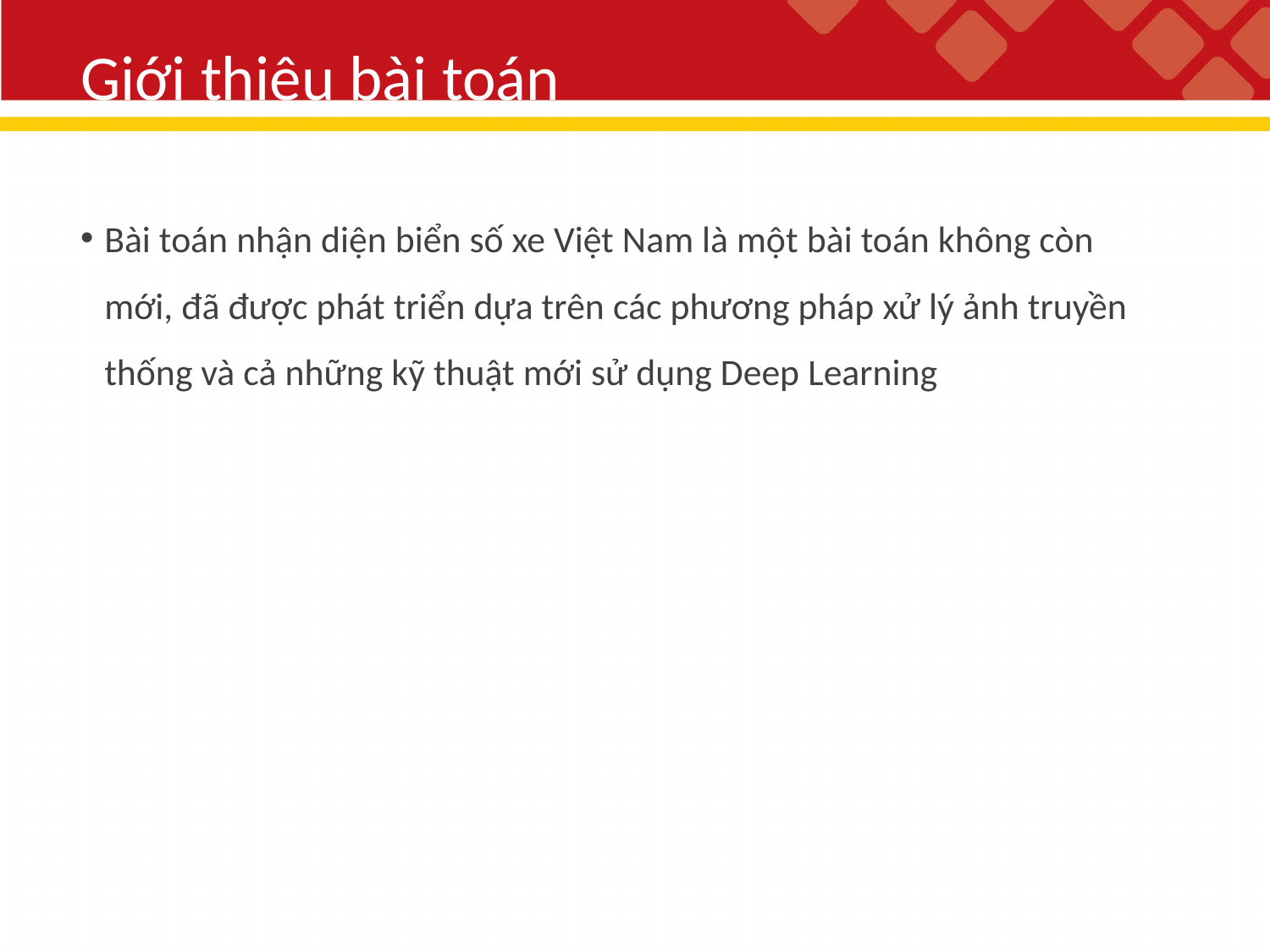

# Giới thiệu bài toán
Bài toán nhận diện biển số xe Việt Nam là một bài toán không còn mới, đã được phát triển dựa trên các phương pháp xử lý ảnh truyền thống và cả những kỹ thuật mới sử dụng Deep Learning